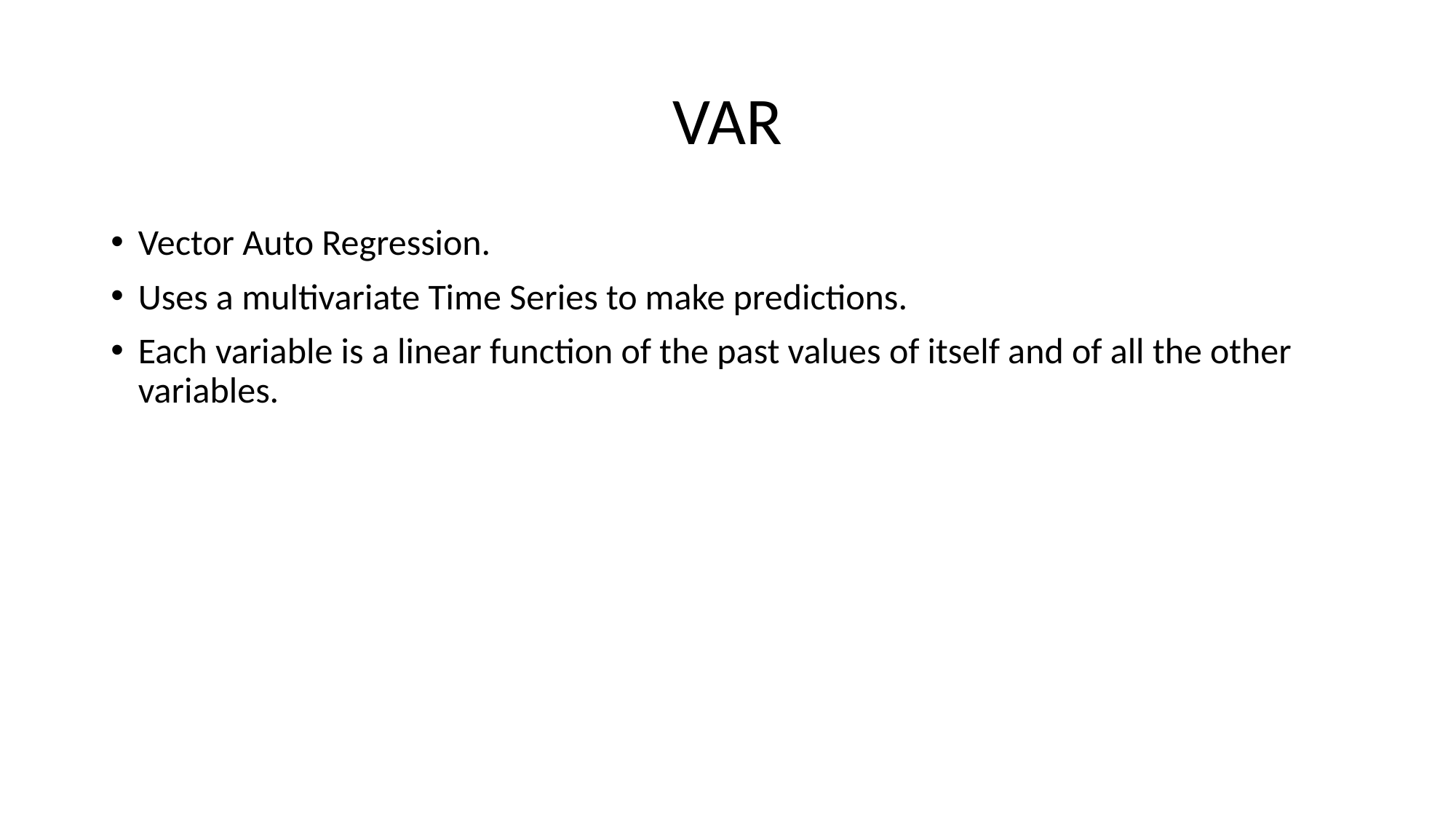

# VAR
Vector Auto Regression.
Uses a multivariate Time Series to make predictions.
Each variable is a linear function of the past values of itself and of all the other variables.